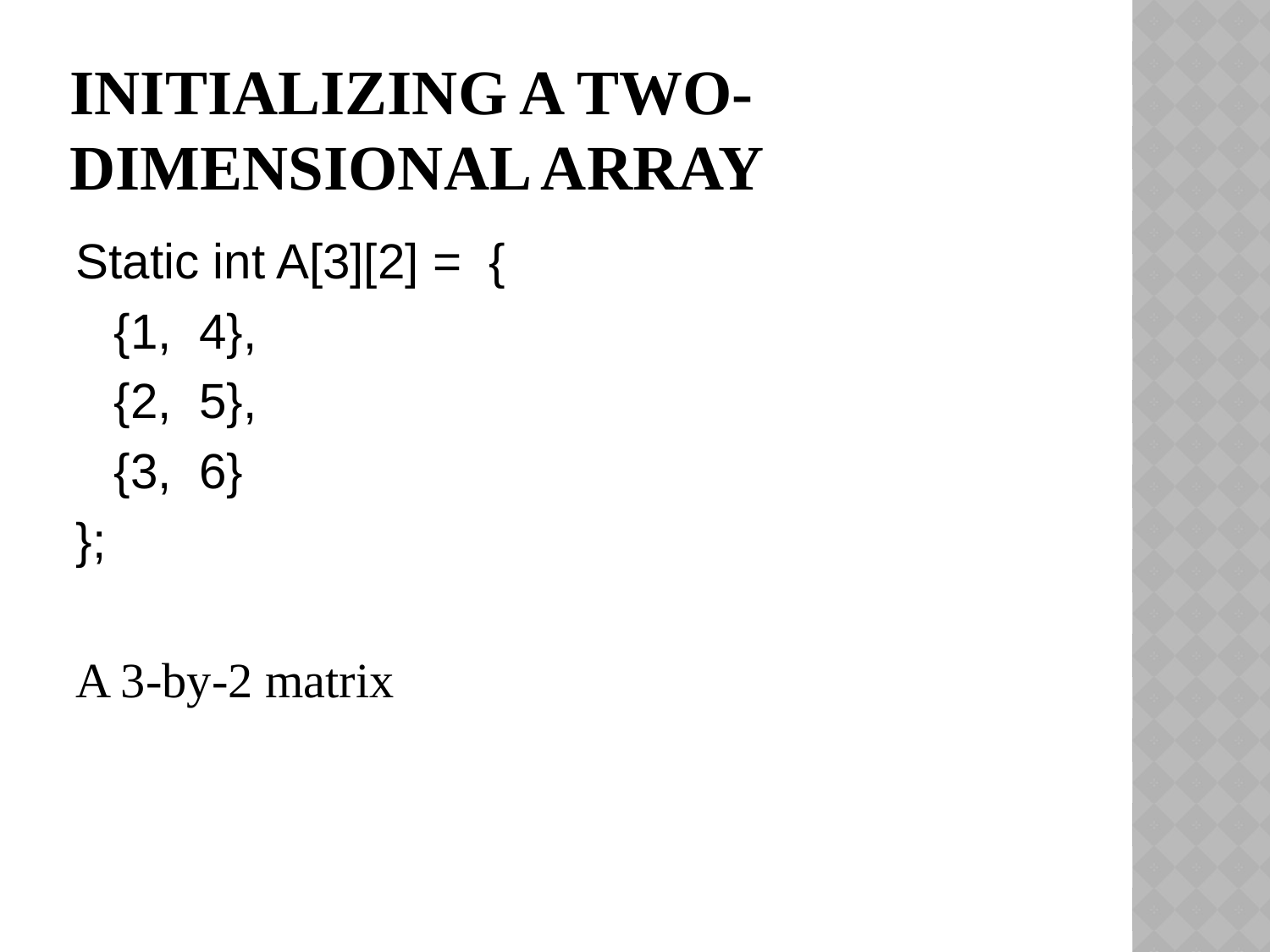

# Initializing a two-dimensional array
Static int A[3][2] =  {
	{1,  4},
	{2,  5},
	{3,  6}
};

A 3-by-2 matrix